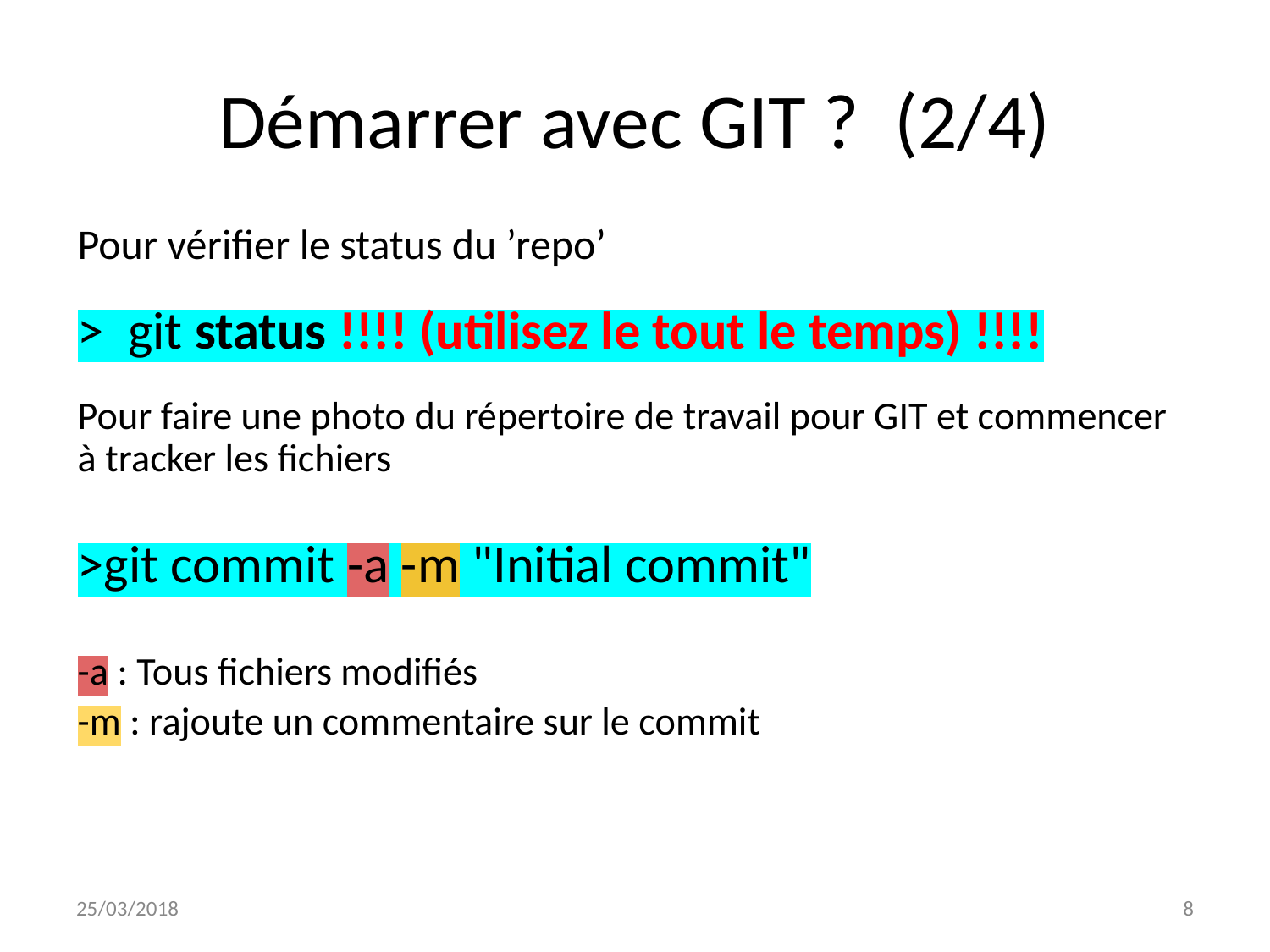

# Démarrer avec GIT ?  (2/4)
Pour vérifier le status du ’repo’

>  git status !!!! (utilisez le tout le temps) !!!!

Pour faire une photo du répertoire de travail pour GIT et commencer à tracker les fichiers

>git commit -a -m "Initial commit"

-a : Tous fichiers modifiés
-m : rajoute un commentaire sur le commit
25/03/2018

8